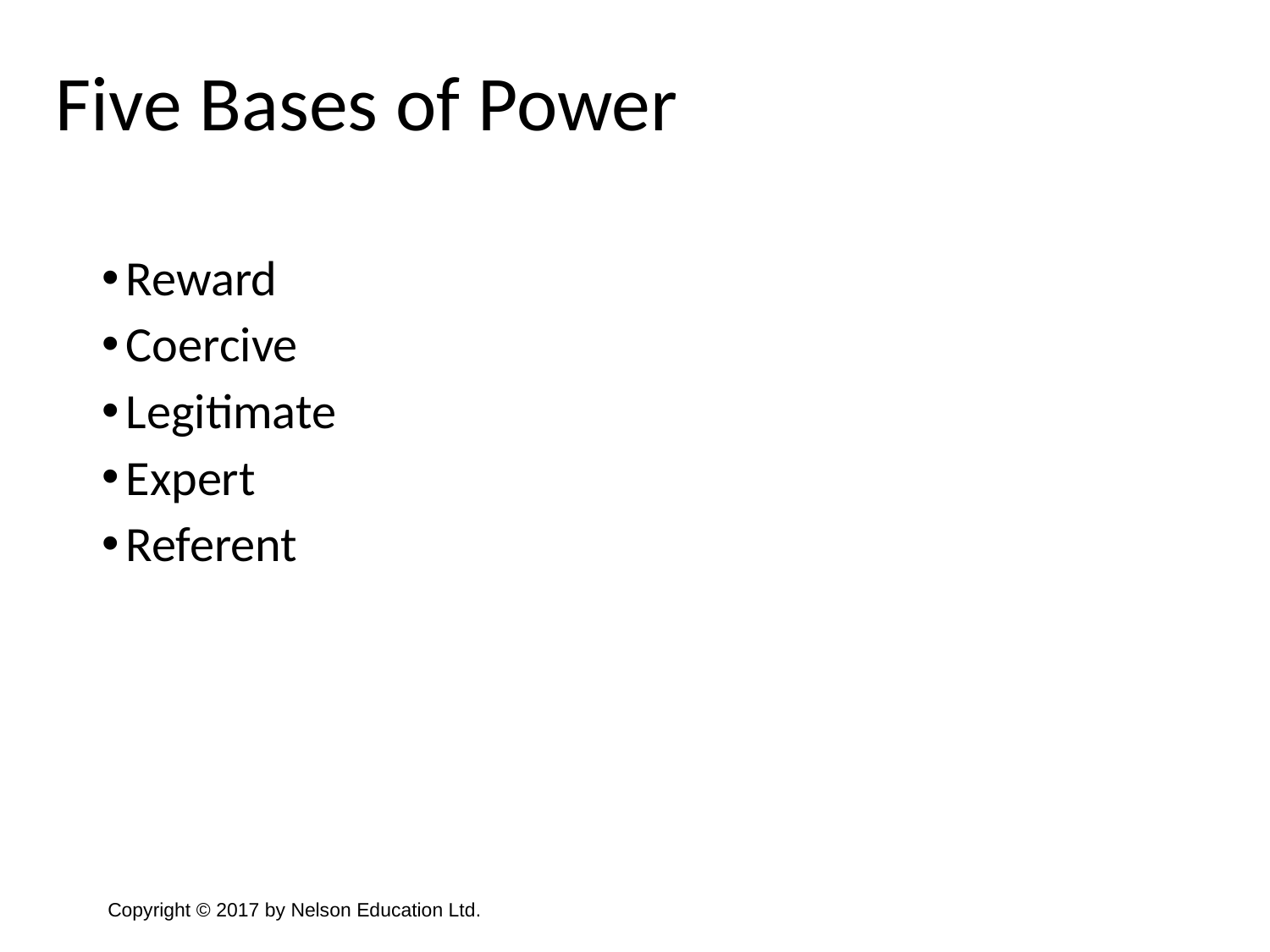

Five Bases of Power
Reward
Coercive
Legitimate
Expert
Referent